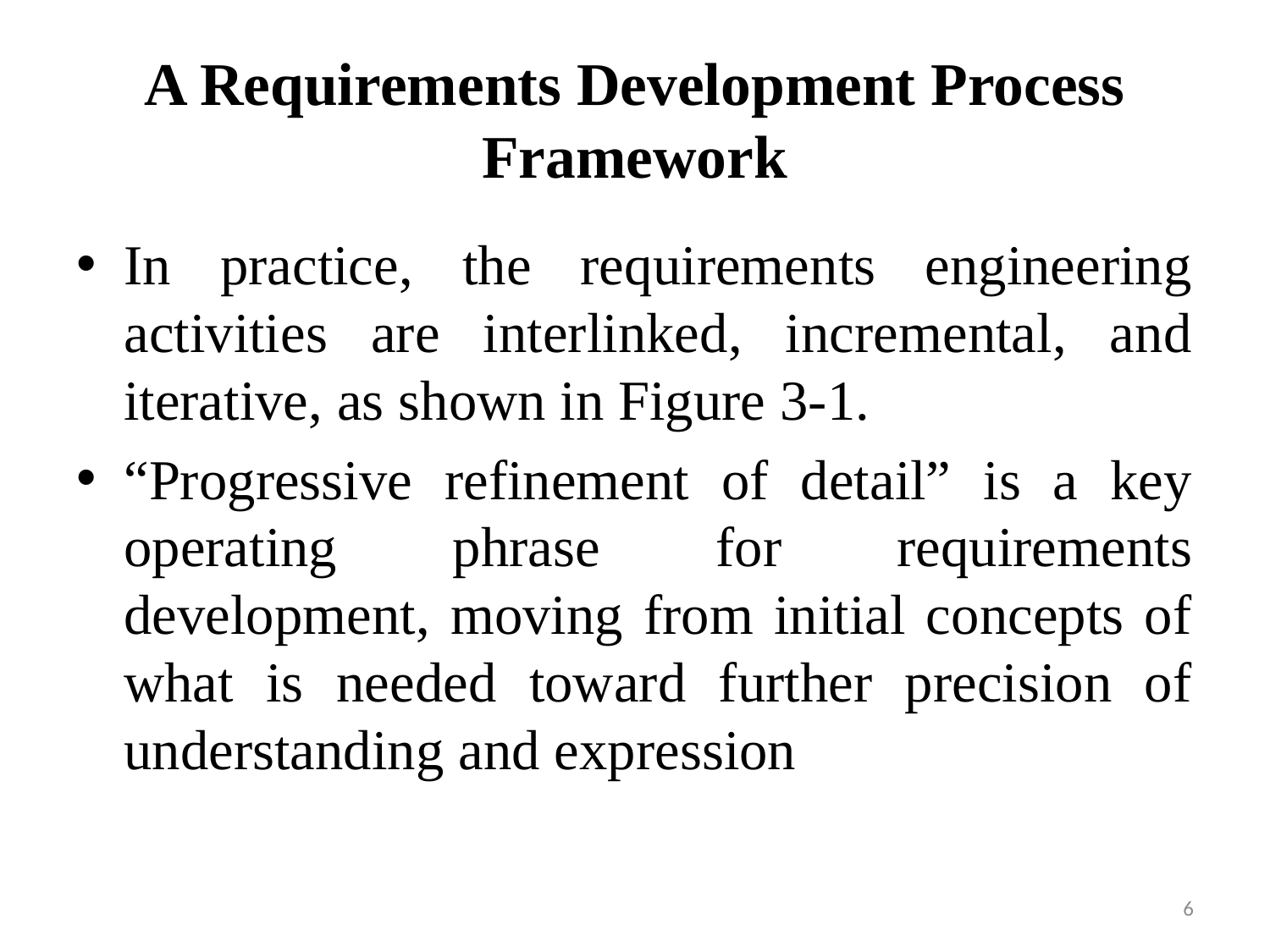

# A Requirements Development Process Framework
In practice, the requirements engineering activities are interlinked, incremental, and iterative, as shown in Figure 3-1.
“Progressive refinement of detail” is a key operating phrase for requirements development, moving from initial concepts of what is needed toward further precision of understanding and expression
6